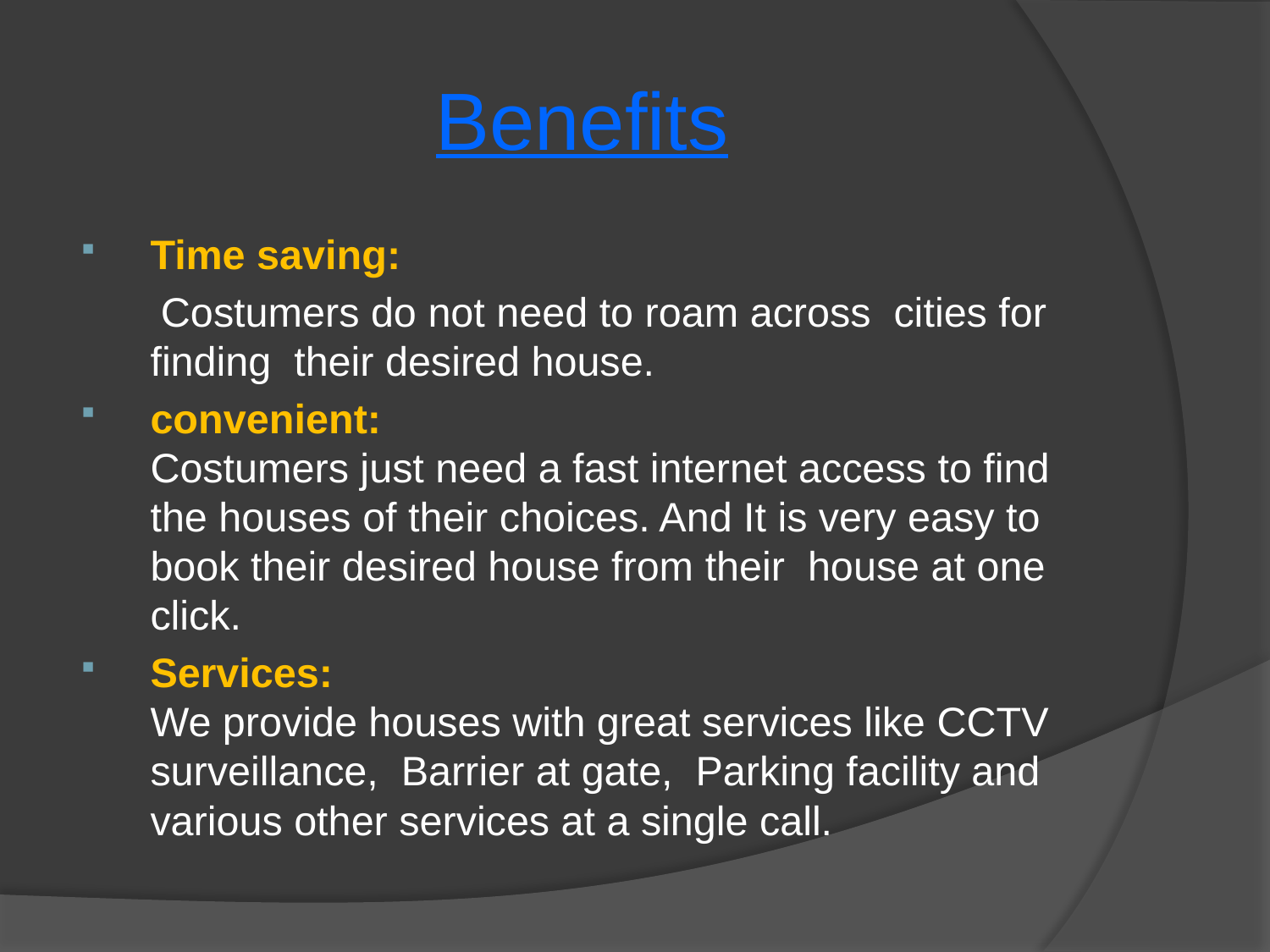

# Benefits
Time saving:
       Costumers do not need to roam across  cities for finding  their desired house.
convenient:
Costumers just need a fast internet access to find the houses of their choices. And It is very easy to book their desired house from their  house at one click.
Services:
We provide houses with great services like CCTV surveillance,  Barrier at gate,  Parking facility and various other services at a single call.